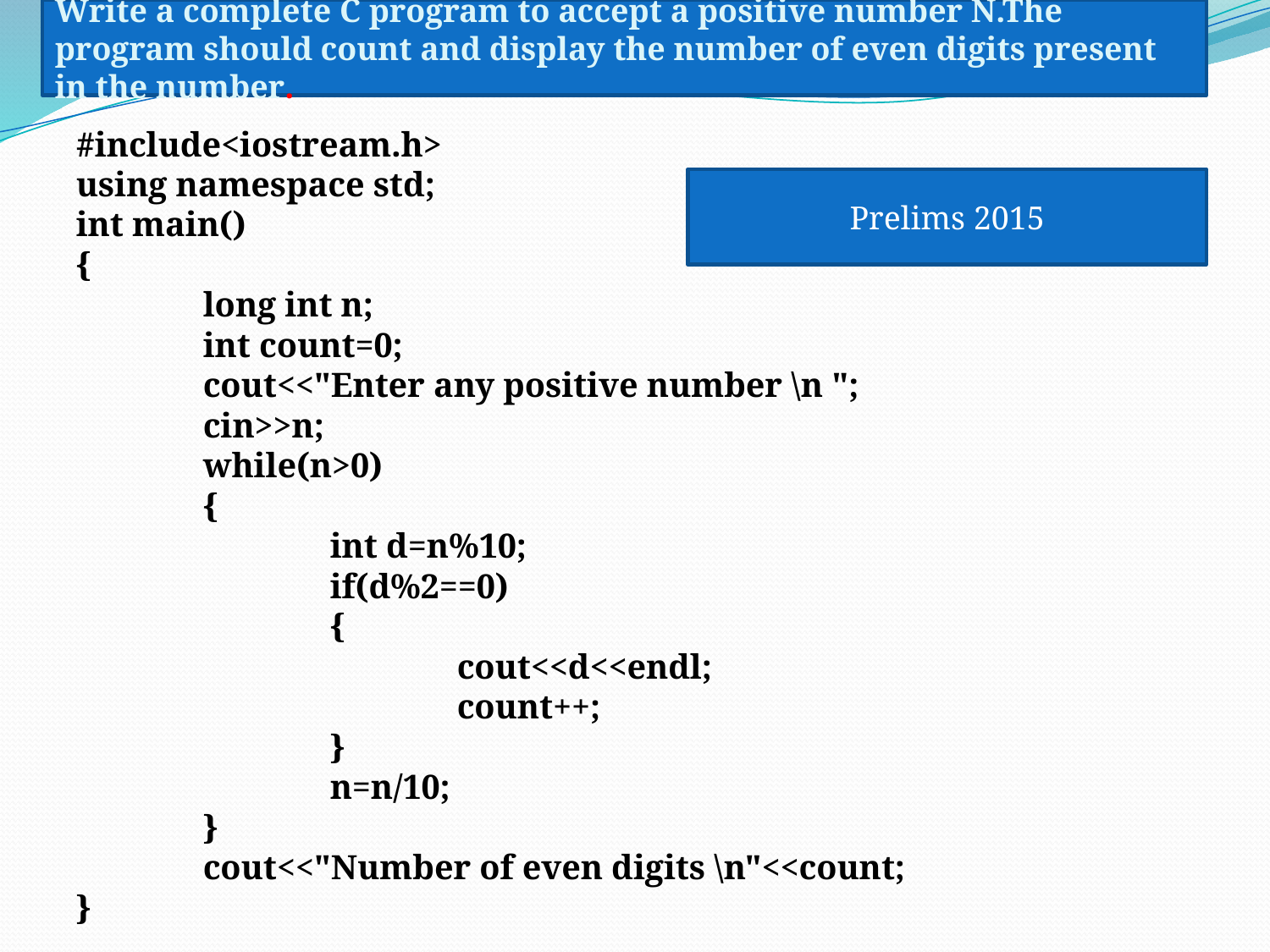

Write a complete C program to accept a positive number N.The program should count and display the number of even digits present in the number.
#include<iostream.h>
using namespace std;
int main()
{
	long int n;
	int count=0;
	cout<<"Enter any positive number \n ";
	cin>>n;
	while(n>0)
	{
		int d=n%10;
		if(d%2==0)
		{
			cout<<d<<endl;
			count++;
		}
		n=n/10;
	}
	cout<<"Number of even digits \n"<<count;
}
Prelims 2015